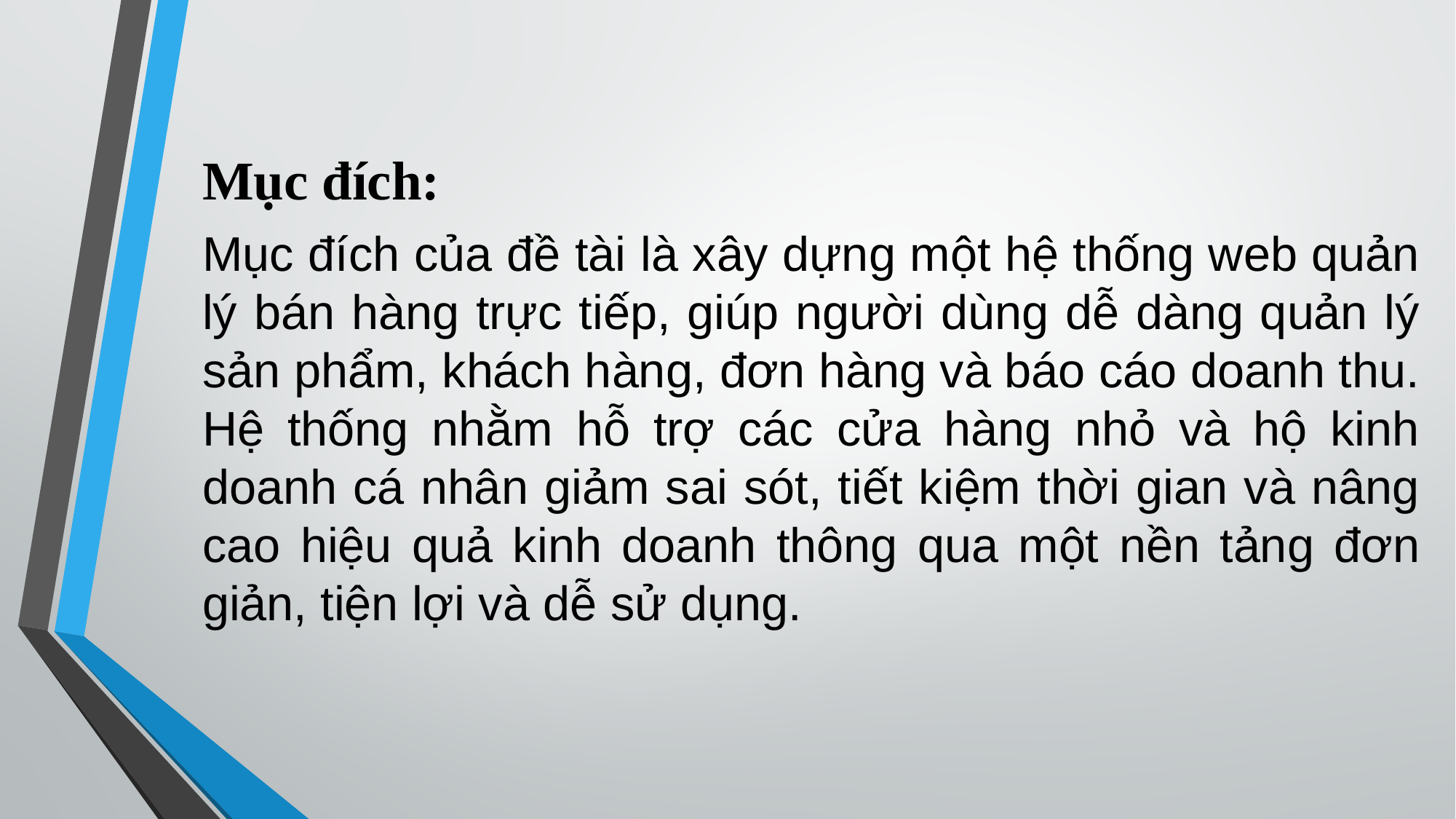

Mục đích:
Mục đích của đề tài là xây dựng một hệ thống web quản lý bán hàng trực tiếp, giúp người dùng dễ dàng quản lý sản phẩm, khách hàng, đơn hàng và báo cáo doanh thu. Hệ thống nhằm hỗ trợ các cửa hàng nhỏ và hộ kinh doanh cá nhân giảm sai sót, tiết kiệm thời gian và nâng cao hiệu quả kinh doanh thông qua một nền tảng đơn giản, tiện lợi và dễ sử dụng.